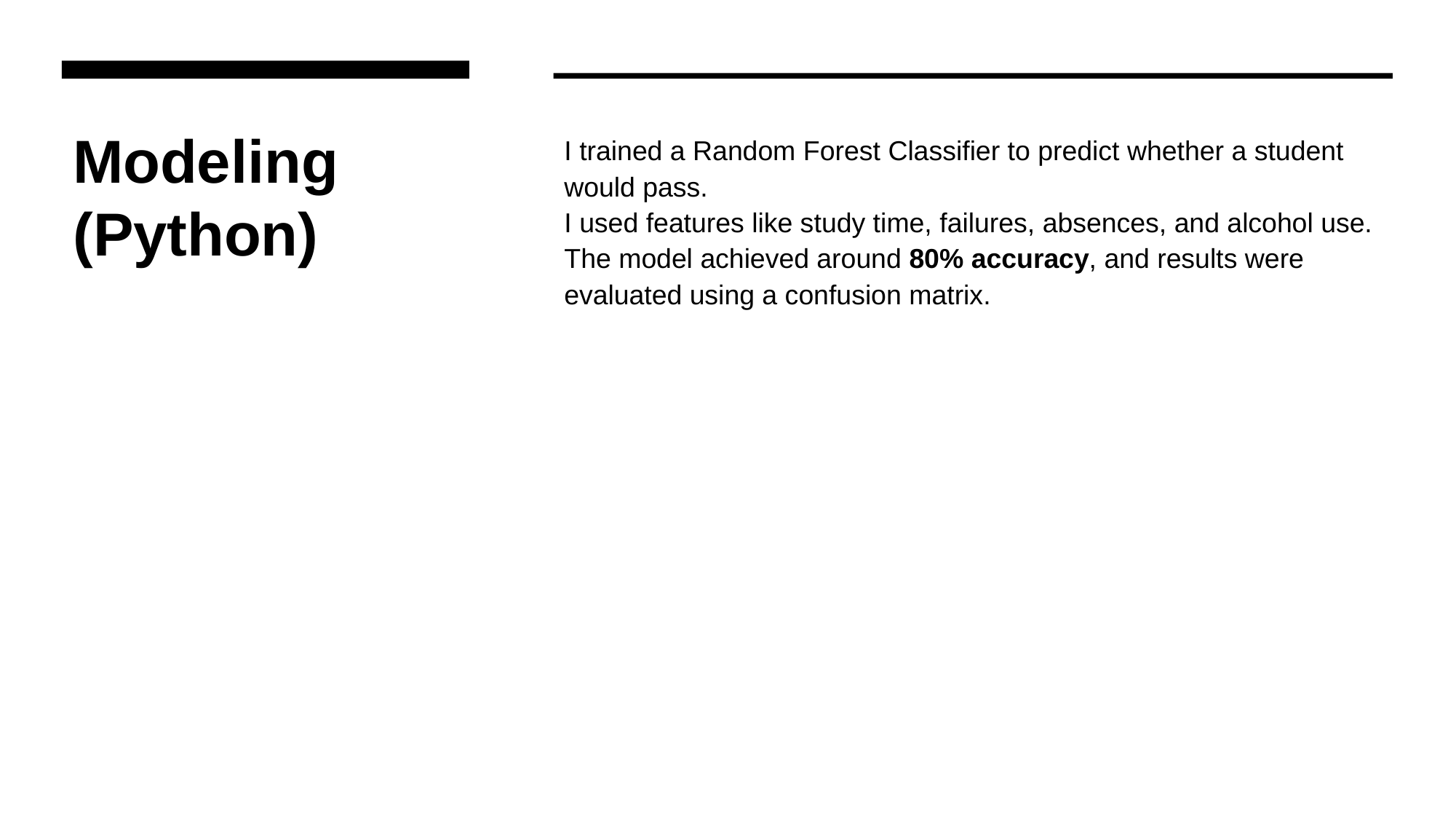

# Modeling (Python)
I trained a Random Forest Classifier to predict whether a student would pass.
I used features like study time, failures, absences, and alcohol use.
The model achieved around 80% accuracy, and results were evaluated using a confusion matrix.